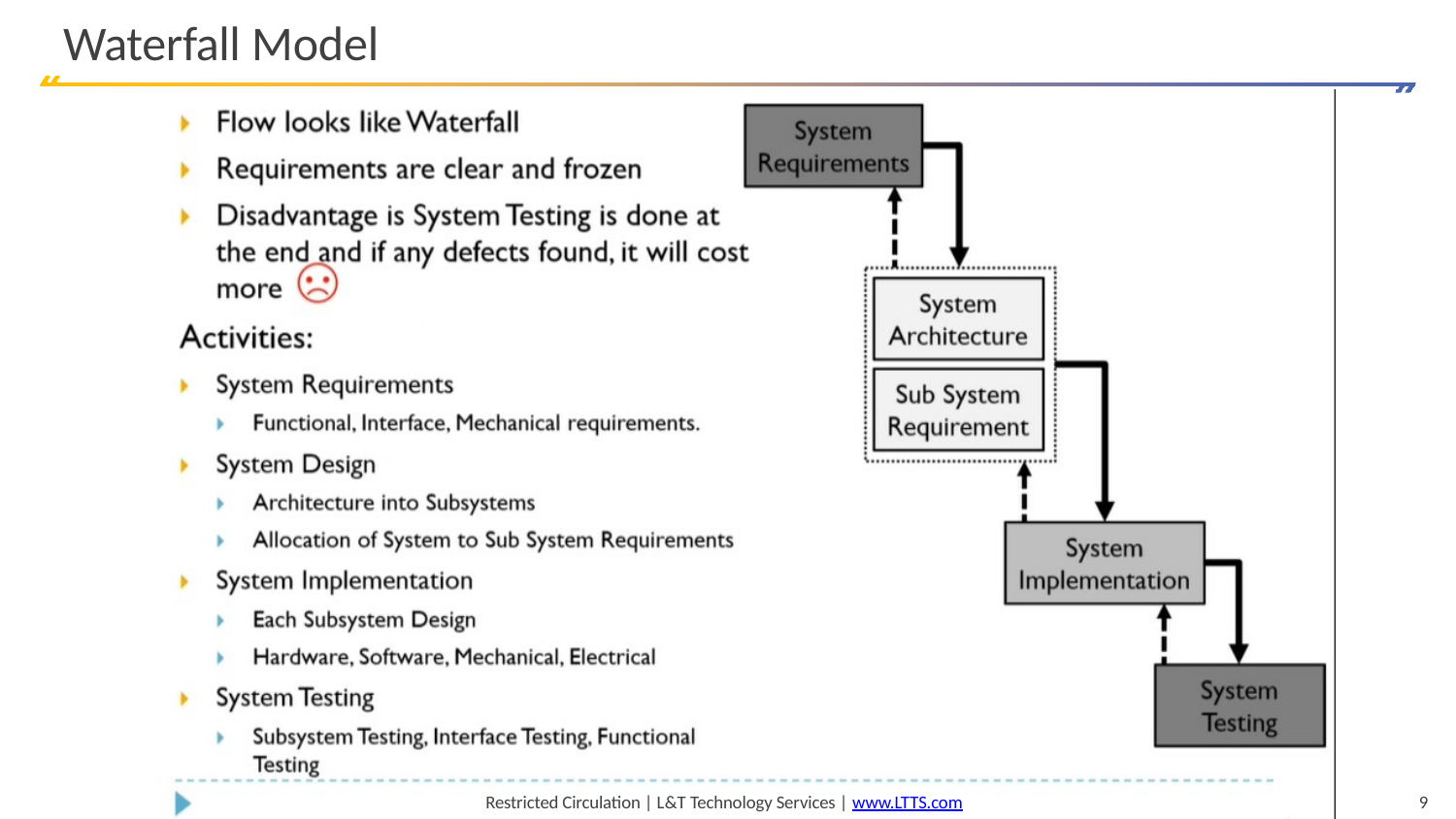

# Waterfall Model

Restricted Circulation | L&T Technology Services | www.LTTS.com
9